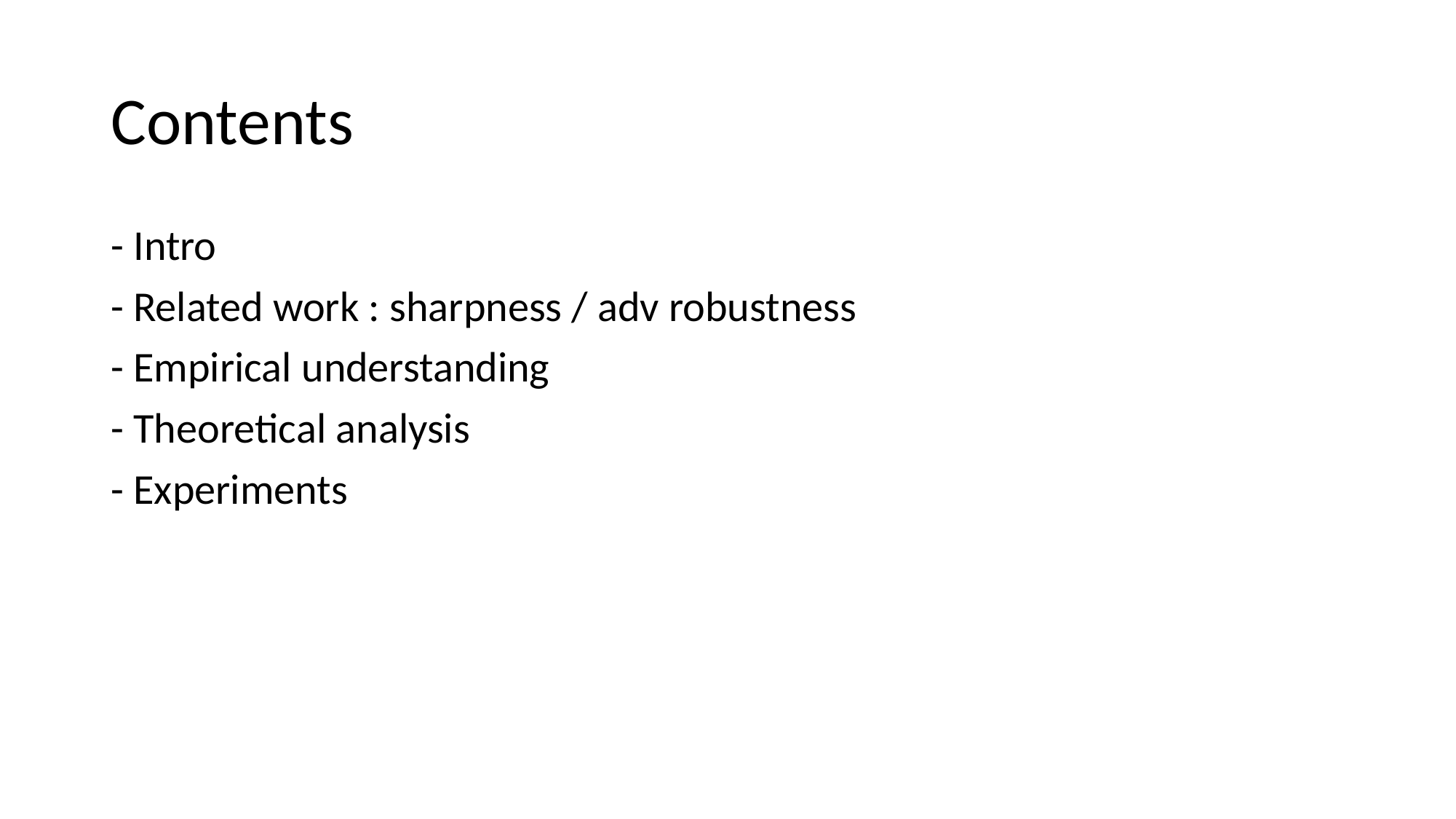

# Contents
- Intro
- Related work : sharpness / adv robustness
- Empirical understanding
- Theoretical analysis
- Experiments